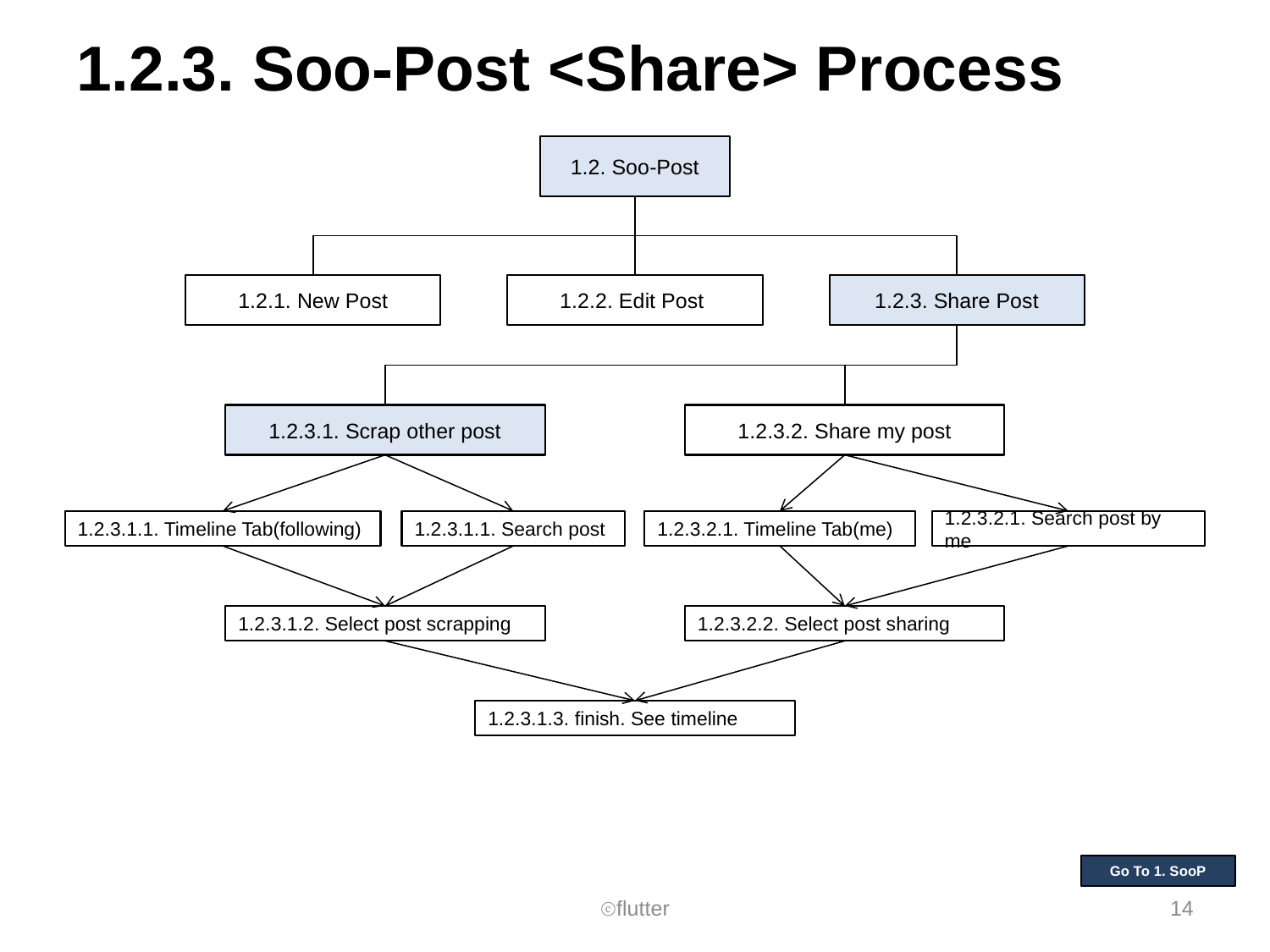

# 1.2.3. Soo-Post <Share> Process
1.2. Soo-Post
1.2.1. New Post
1.2.2. Edit Post
1.2.3. Share Post
1.2.3.1. Scrap other post
1.2.3.2. Share my post
1.2.3.1.1. Timeline Tab(following)
1.2.3.1.1. Search post
1.2.3.2.1. Timeline Tab(me)
1.2.3.2.1. Search post by me
1.2.3.1.2. Select post scrapping
1.2.3.2.2. Select post sharing
1.2.3.1.3. finish. See timeline
Go To 1. SooP
ⓒflutter
14